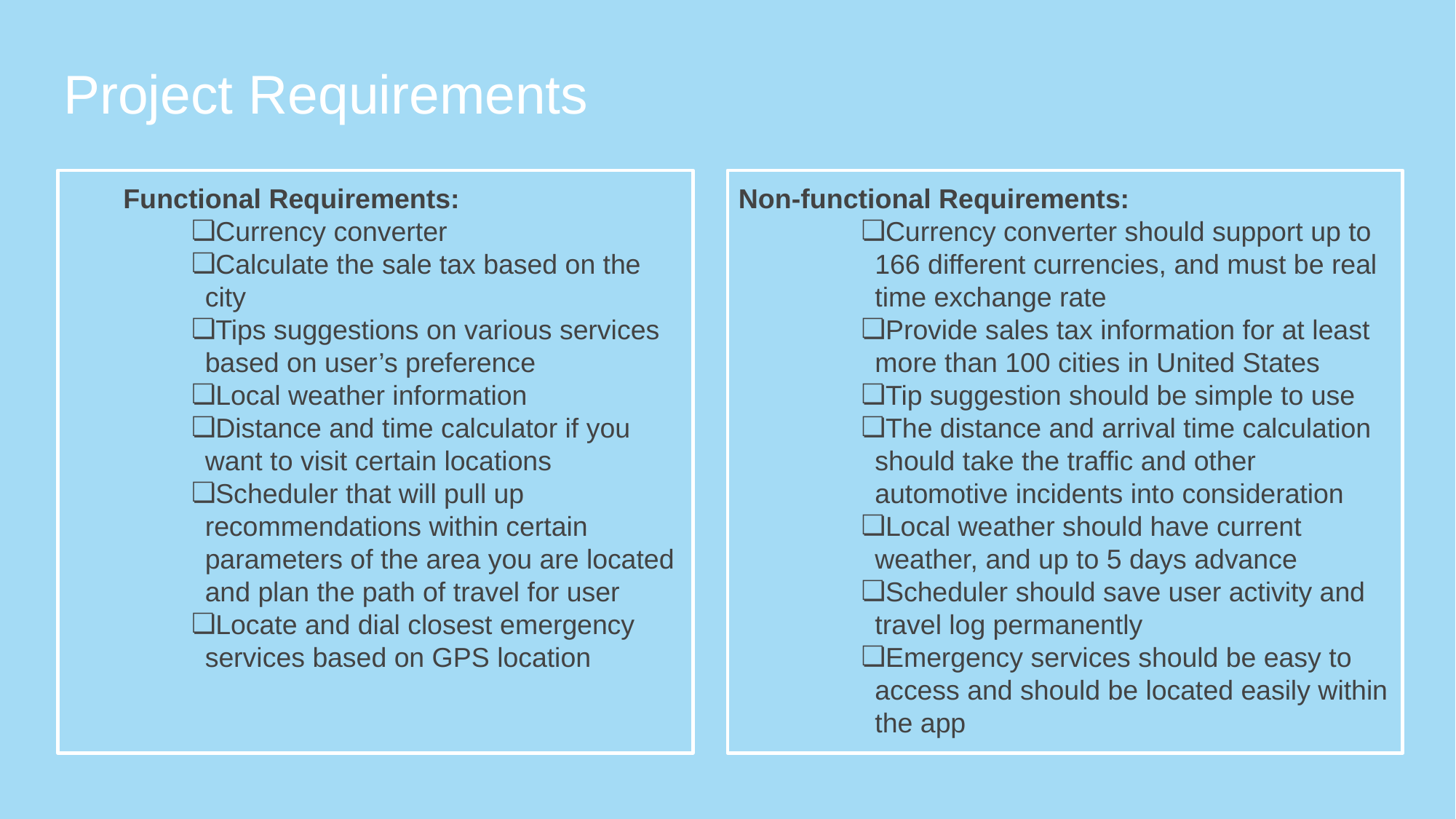

Project Requirements
Functional Requirements:
Currency converter
Calculate the sale tax based on the city
Tips suggestions on various services based on user’s preference
Local weather information
Distance and time calculator if you want to visit certain locations
Scheduler that will pull up recommendations within certain parameters of the area you are located and plan the path of travel for user
Locate and dial closest emergency services based on GPS location

Non-functional Requirements:
Currency converter should support up to 166 different currencies, and must be real time exchange rate
Provide sales tax information for at least more than 100 cities in United States
Tip suggestion should be simple to use
The distance and arrival time calculation should take the traffic and other automotive incidents into consideration
Local weather should have current weather, and up to 5 days advance
Scheduler should save user activity and travel log permanently
Emergency services should be easy to access and should be located easily within the app